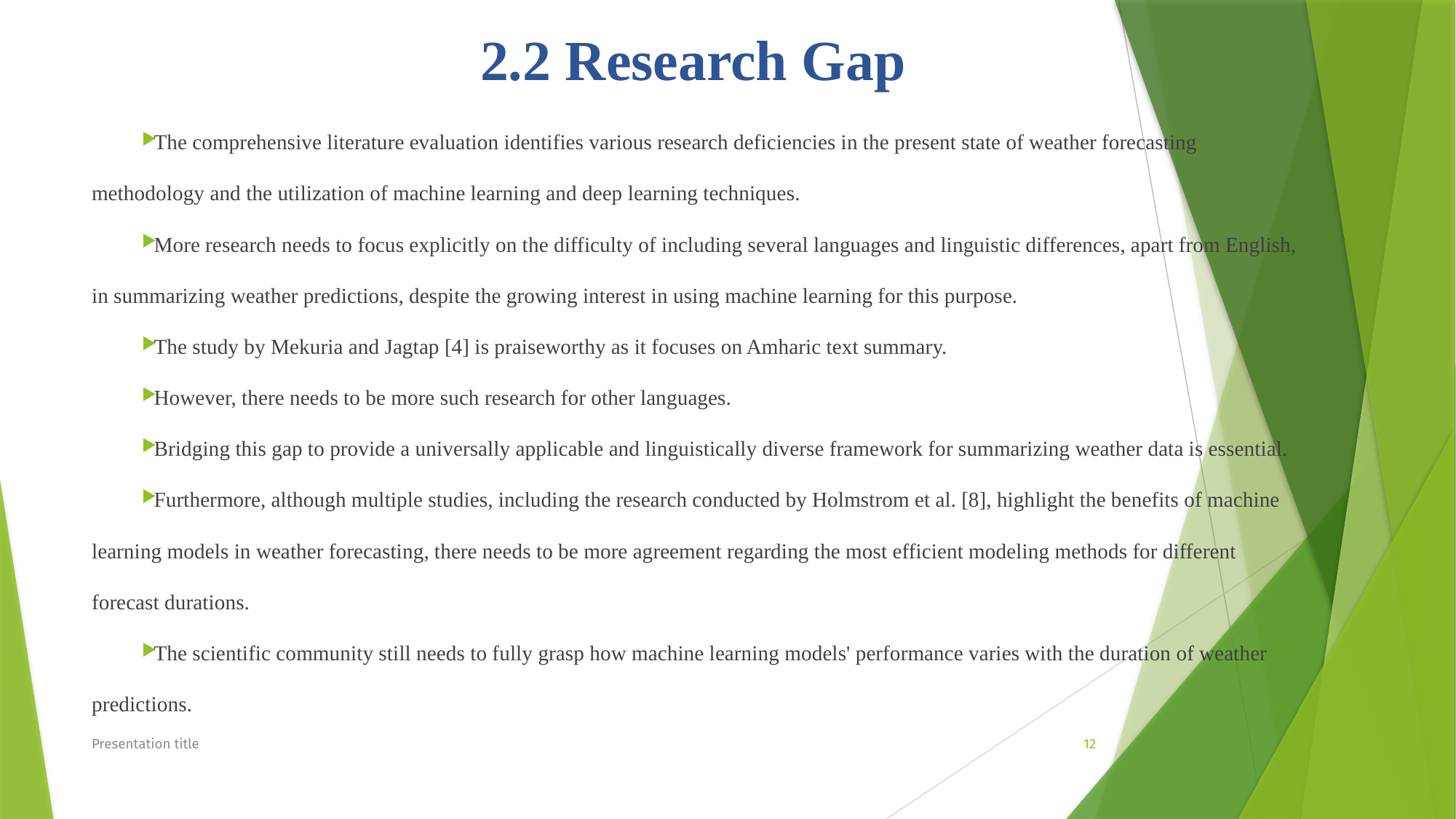

# 2.2 Research Gap
The comprehensive literature evaluation identifies various research deficiencies in the present state of weather forecasting methodology and the utilization of machine learning and deep learning techniques.
More research needs to focus explicitly on the difficulty of including several languages and linguistic differences, apart from English, in summarizing weather predictions, despite the growing interest in using machine learning for this purpose.
The study by Mekuria and Jagtap [4] is praiseworthy as it focuses on Amharic text summary.
However, there needs to be more such research for other languages.
Bridging this gap to provide a universally applicable and linguistically diverse framework for summarizing weather data is essential.
Furthermore, although multiple studies, including the research conducted by Holmstrom et al. [8], highlight the benefits of machine learning models in weather forecasting, there needs to be more agreement regarding the most efficient modeling methods for different forecast durations.
The scientific community still needs to fully grasp how machine learning models' performance varies with the duration of weather predictions.

Presentation title
12